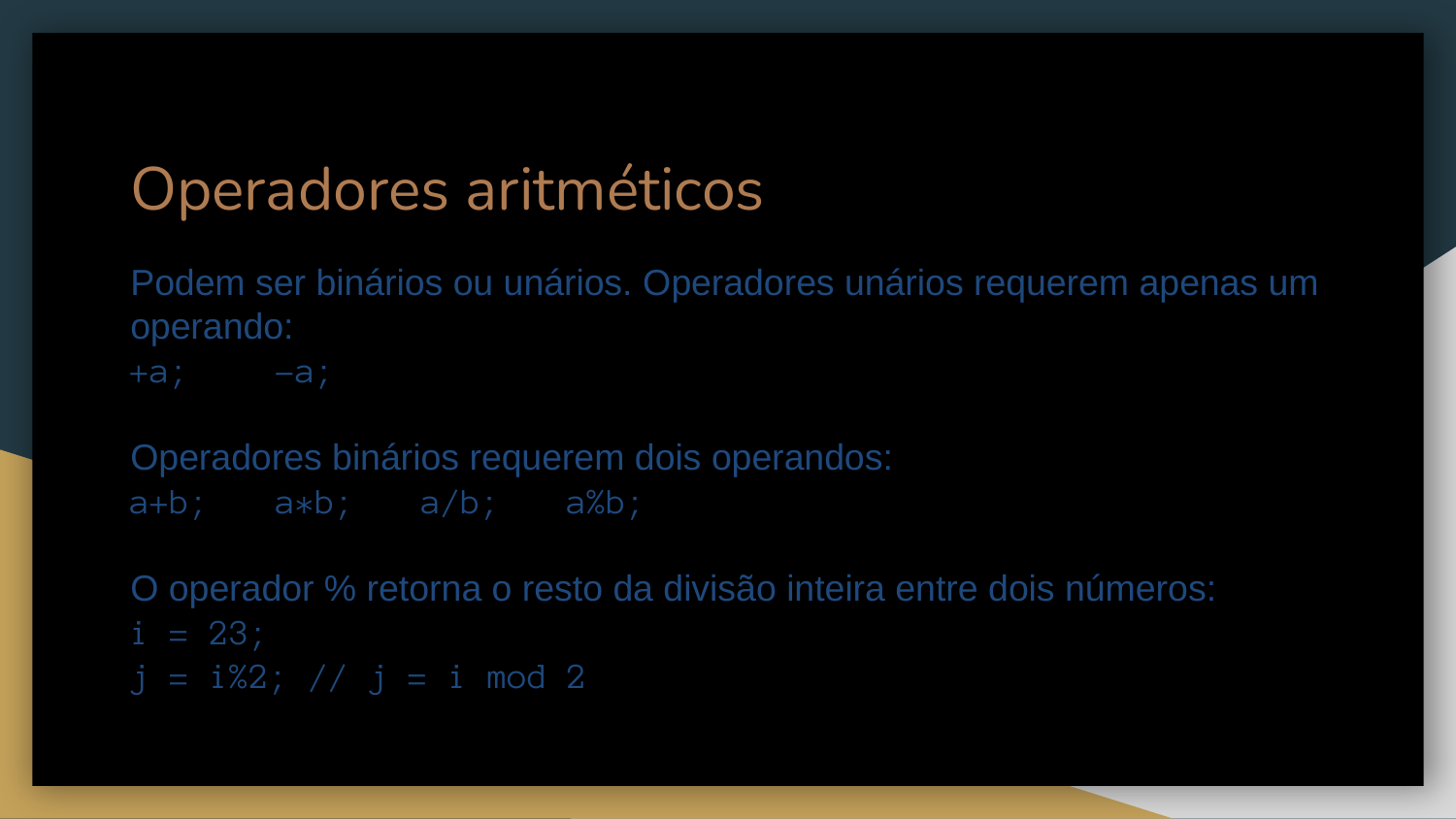

# Operadores aritméticos
Podem ser binários ou unários. Operadores unários requerem apenas um operando:
+a;	-a;

Operadores binários requerem dois operandos:
a+b;	a*b;	a/b;	a%b;

O operador % retorna o resto da divisão inteira entre dois números:
i = 23;
j = i%2; // j = i mod 2